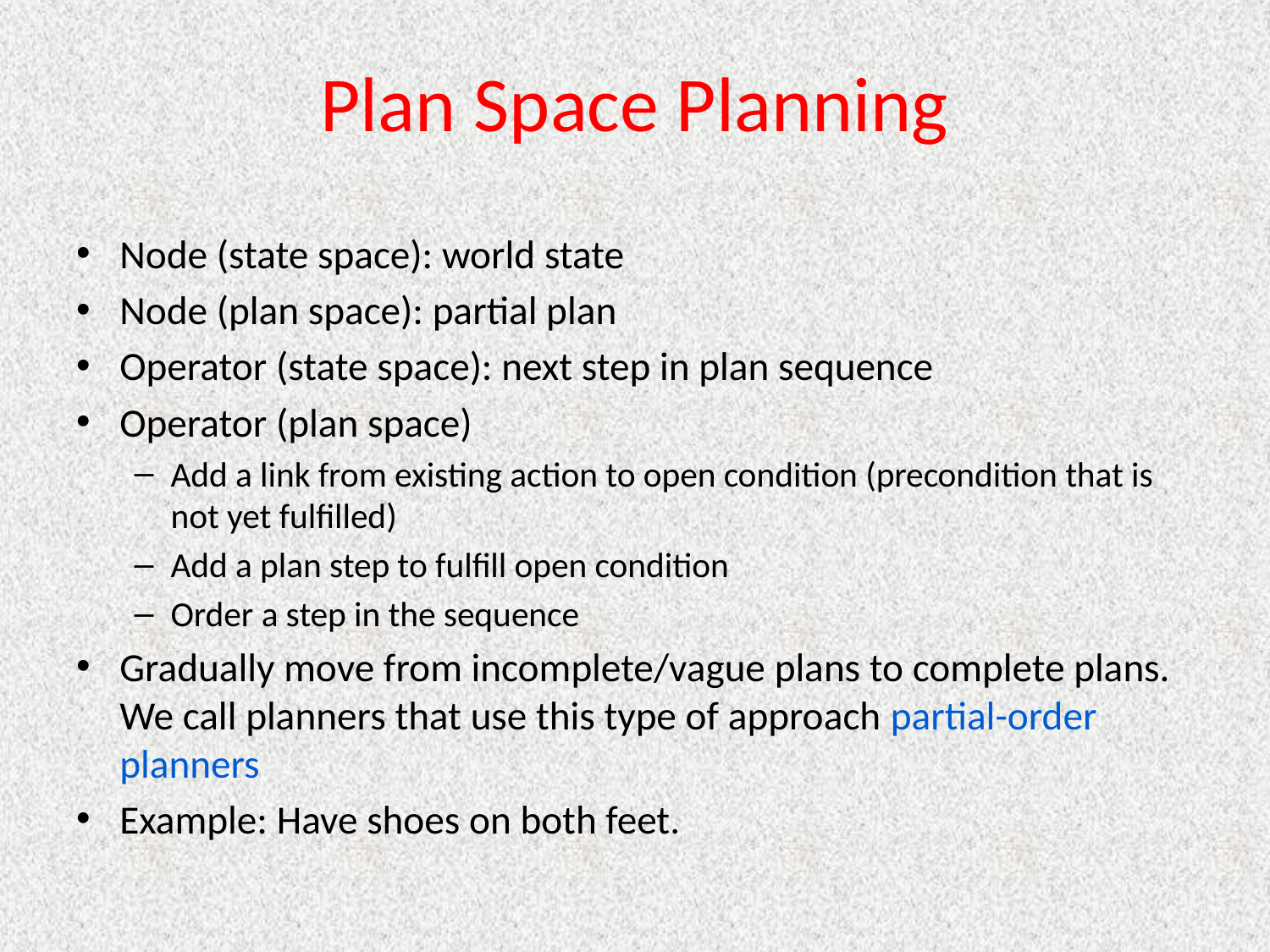

# Plan Space Planning
Node (state space): world state
Node (plan space): partial plan
Operator (state space): next step in plan sequence
Operator (plan space)
Add a link from existing action to open condition (precondition that is not yet fulfilled)
Add a plan step to fulfill open condition
Order a step in the sequence
Gradually move from incomplete/vague plans to complete plans.
We call planners that use this type of approach partial-order planners
Example: Have shoes on both feet.